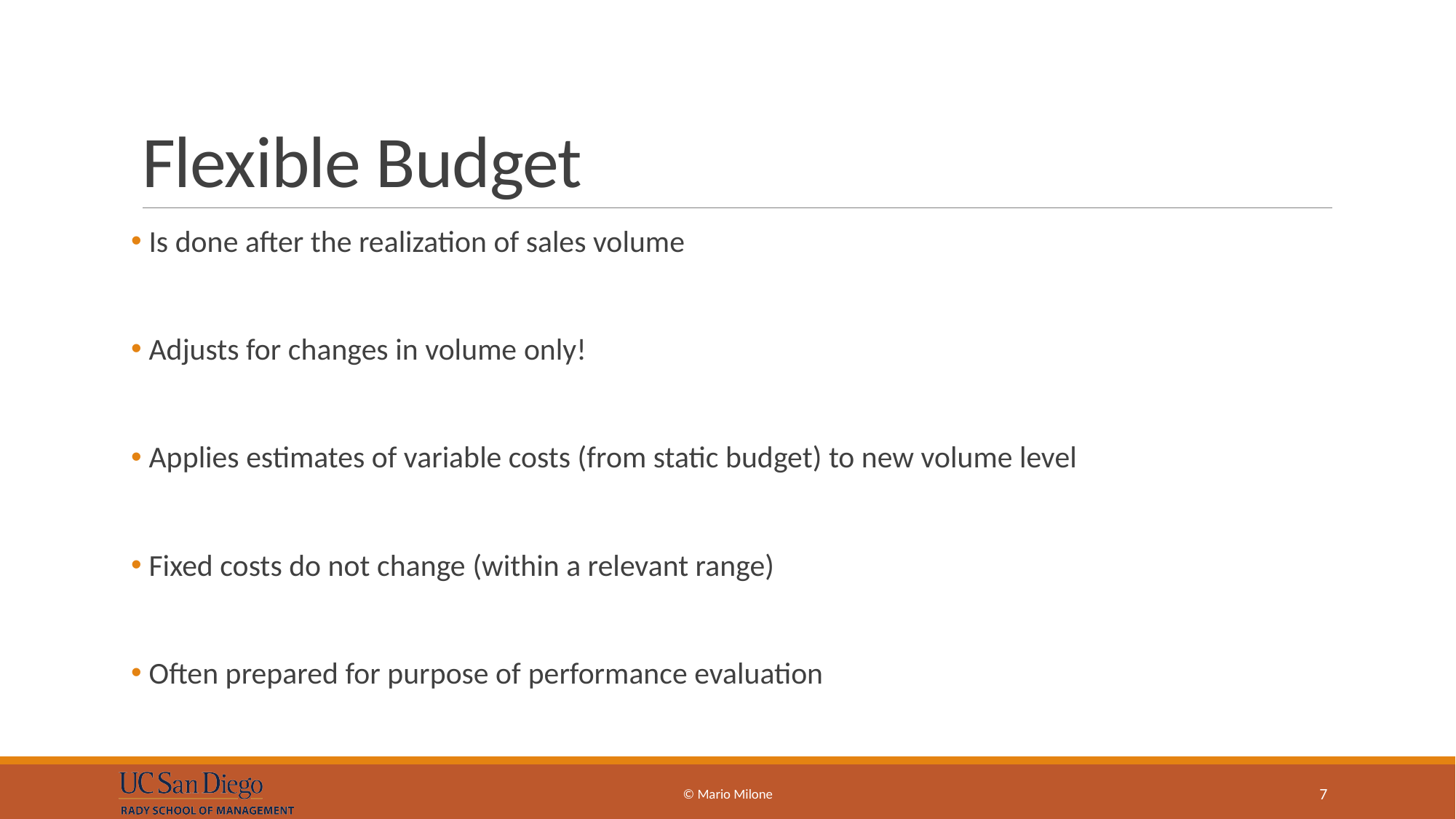

# Flexible Budget
 Is done after the realization of sales volume

 Adjusts for changes in volume only!

 Applies estimates of variable costs (from static budget) to new volume level

 Fixed costs do not change (within a relevant range)

 Often prepared for purpose of performance evaluation
© Mario Milone
7